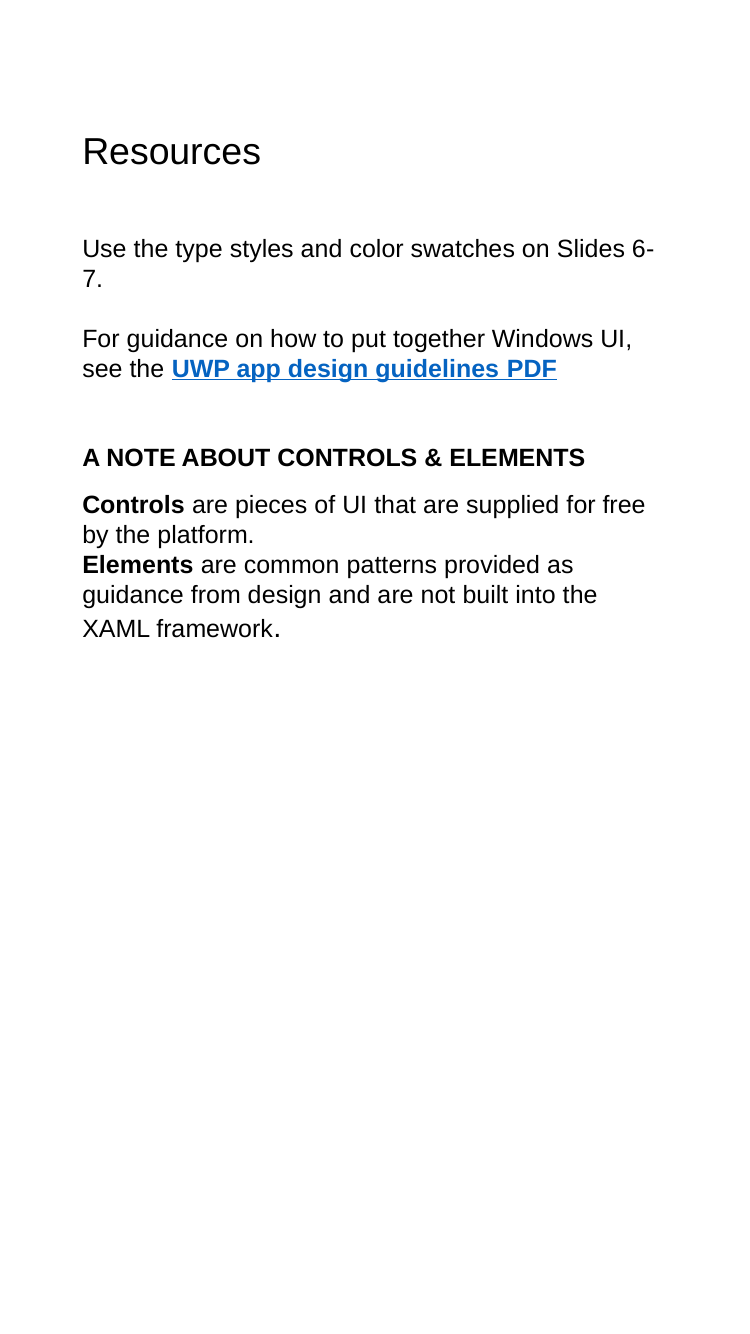

Resources
Use the type styles and color swatches on Slides 6-7.

For guidance on how to put together Windows UI, see the UWP app design guidelines PDF

A NOTE ABOUT CONTROLS & ELEMENTS
Controls are pieces of UI that are supplied for free by the platform.
Elements are common patterns provided as guidance from design and are not built into the XAML framework.